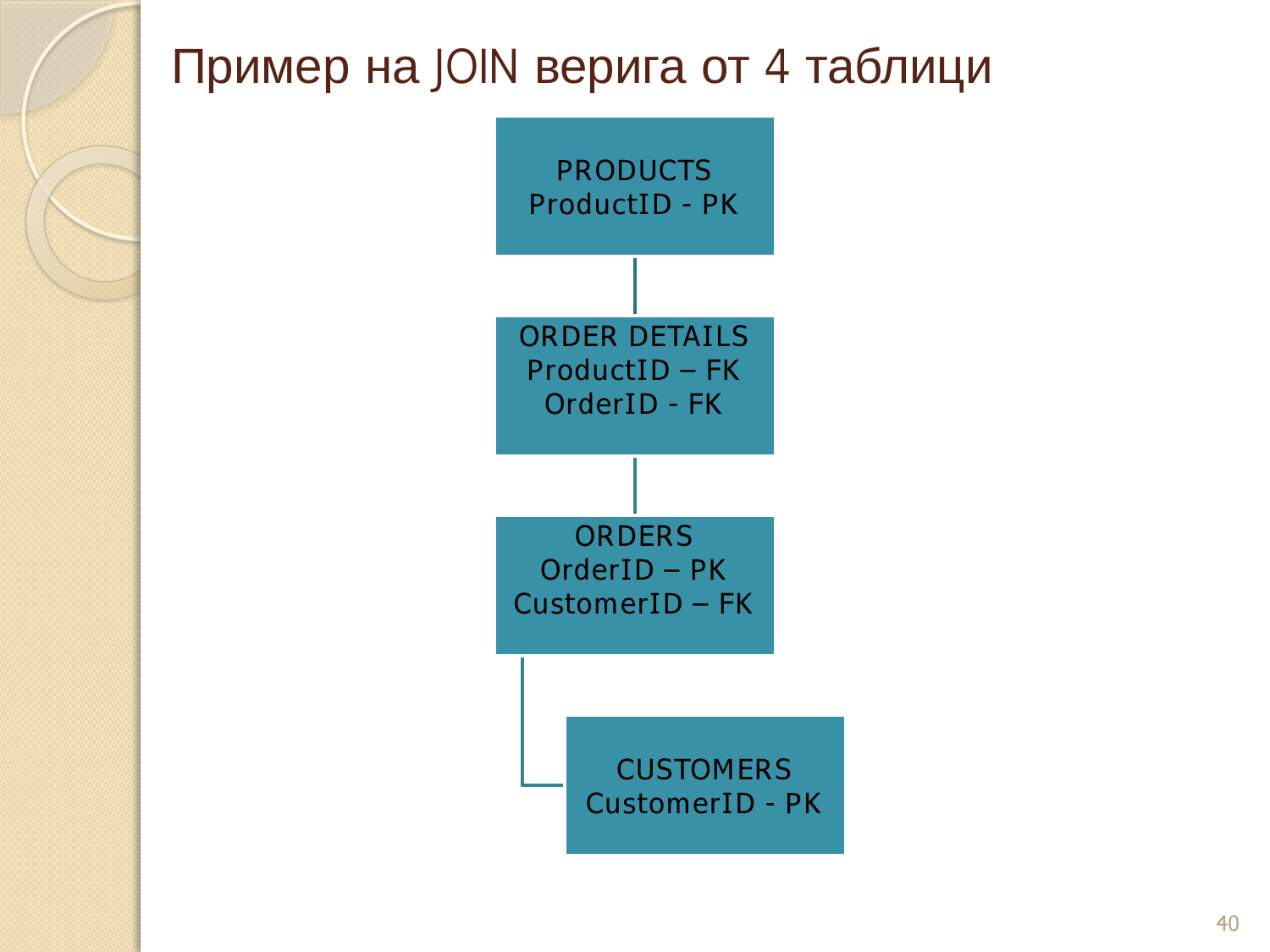

# Пример на JOIN верига от 4 таблици
PRODUCTS
ProductID - PK
ORDER DETAILS
ProductID – FK
OrderID - FK

ORDERS
OrderID – PK
CustomerID – FK

CUSTOMERS
CustomerID - PK
40